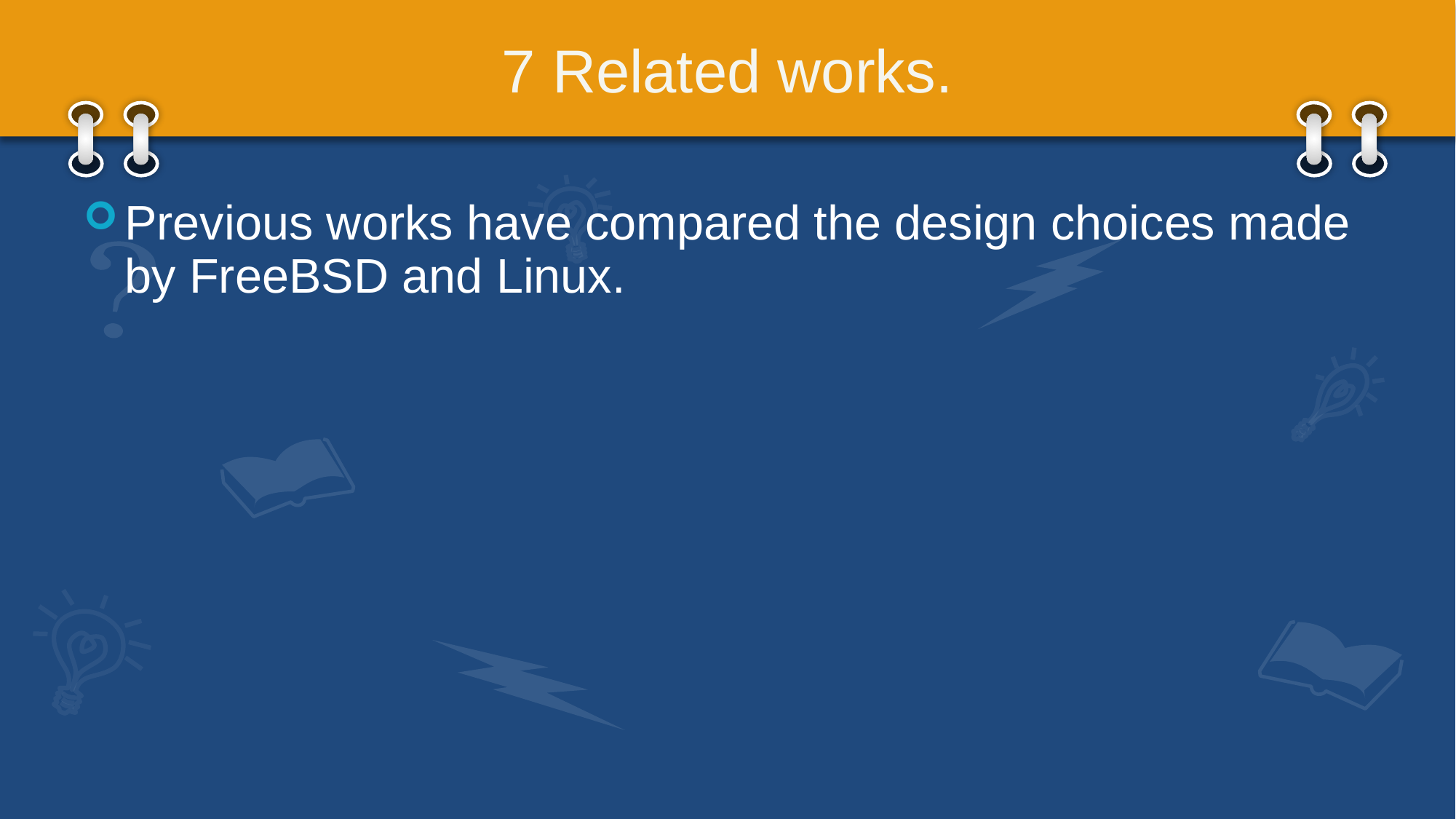

# 7 Related works.
Previous works have compared the design choices made by FreeBSD and Linux.